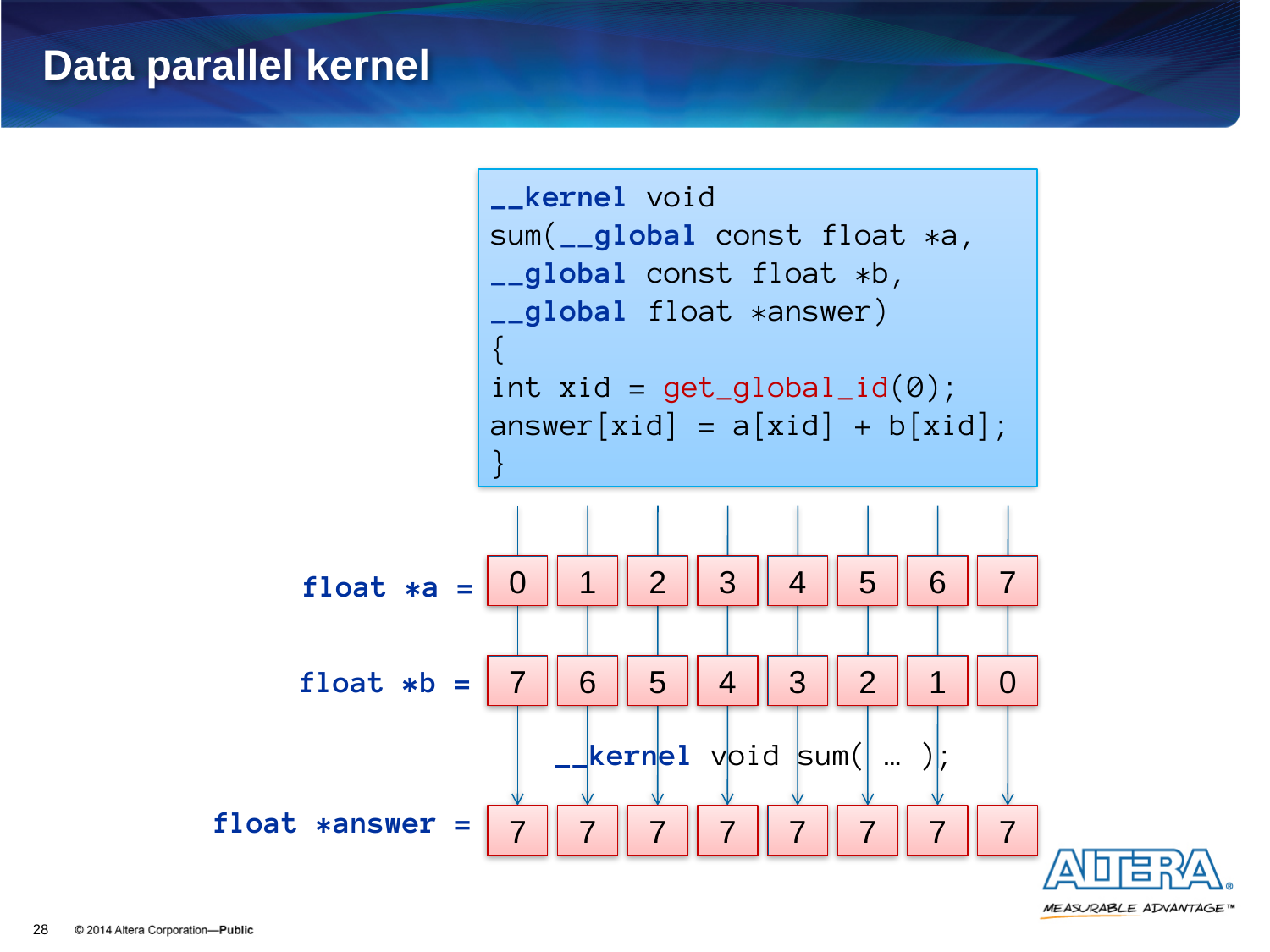

# Data parallel kernel
__kernel void
sum(__global const float *a,
__global const float *b,
__global float *answer)
{
int xid = get_global_id(0);
answer[xid] = a[xid] + b[xid];
}
0
1
2
3
4
5
6
7
float *a =
float *b =
7
6
5
4
3
2
1
0
__kernel void sum( … );
float *answer =
7
7
7
7
7
7
7
7
28